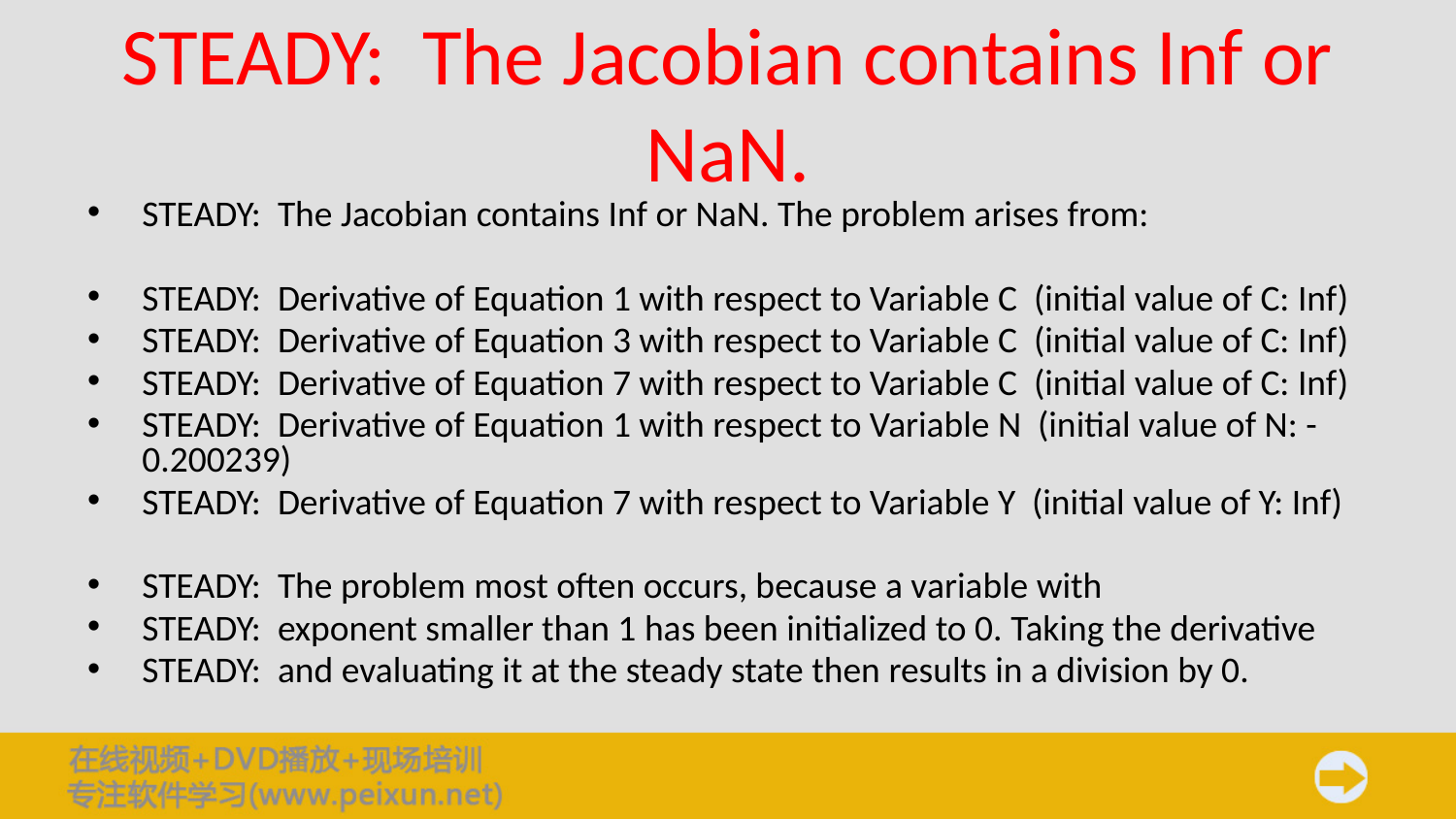

# STEADY:  The Jacobian contains Inf or NaN.
STEADY:  The Jacobian contains Inf or NaN. The problem arises from:

STEADY:  Derivative of Equation 1 with respect to Variable C  (initial value of C: Inf)
STEADY:  Derivative of Equation 3 with respect to Variable C  (initial value of C: Inf)
STEADY:  Derivative of Equation 7 with respect to Variable C  (initial value of C: Inf)
STEADY:  Derivative of Equation 1 with respect to Variable N  (initial value of N: -0.200239)
STEADY:  Derivative of Equation 7 with respect to Variable Y  (initial value of Y: Inf)

STEADY:  The problem most often occurs, because a variable with
STEADY:  exponent smaller than 1 has been initialized to 0. Taking the derivative
STEADY:  and evaluating it at the steady state then results in a division by 0.